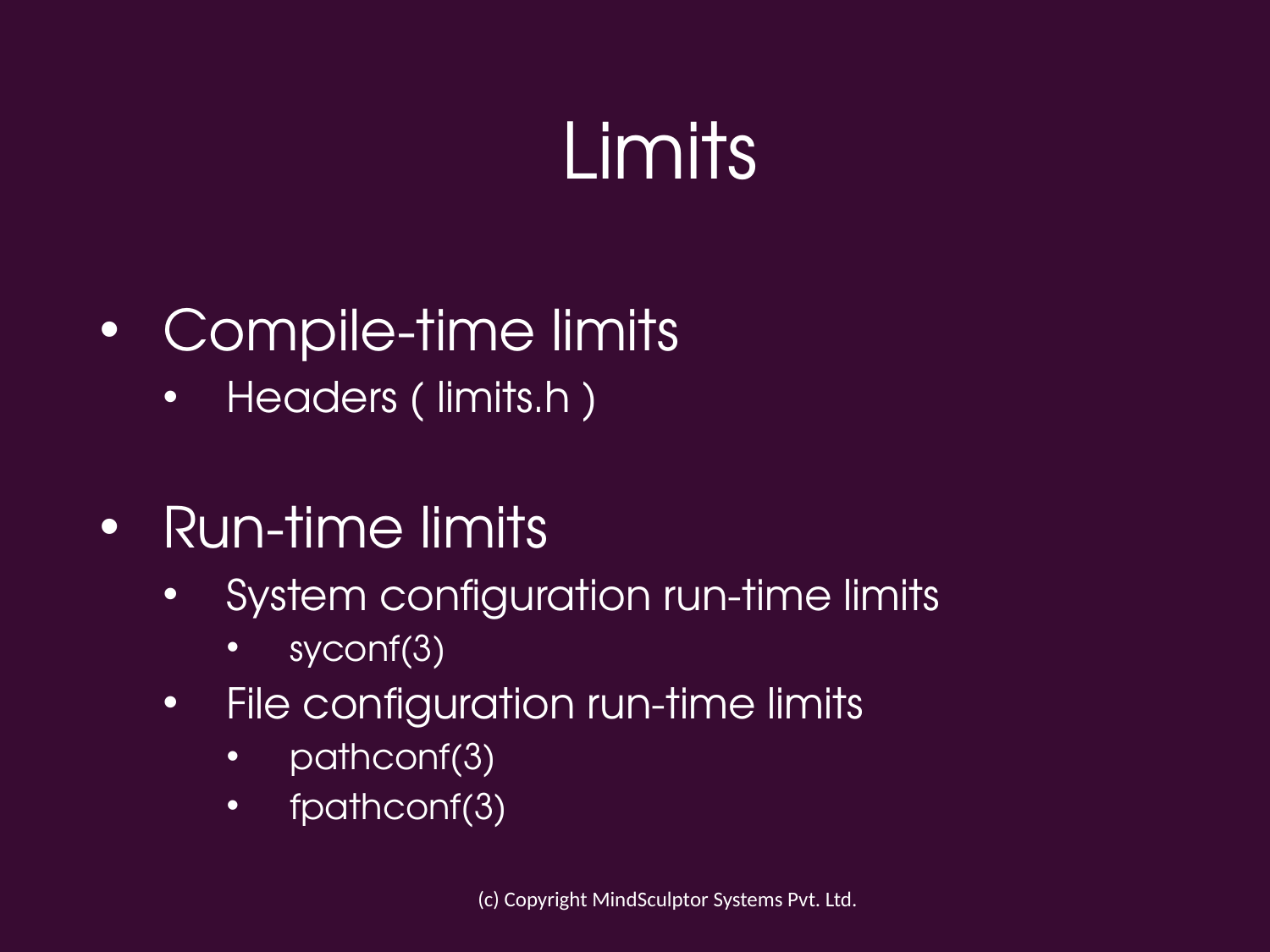

# Limits

Compile-time limits
Headers ( limits.h )

Run-time limits
System configuration run-time limits
syconf(3)
File configuration run-time limits
pathconf(3)
fpathconf(3)
(c) Copyright MindSculptor Systems Pvt. Ltd.